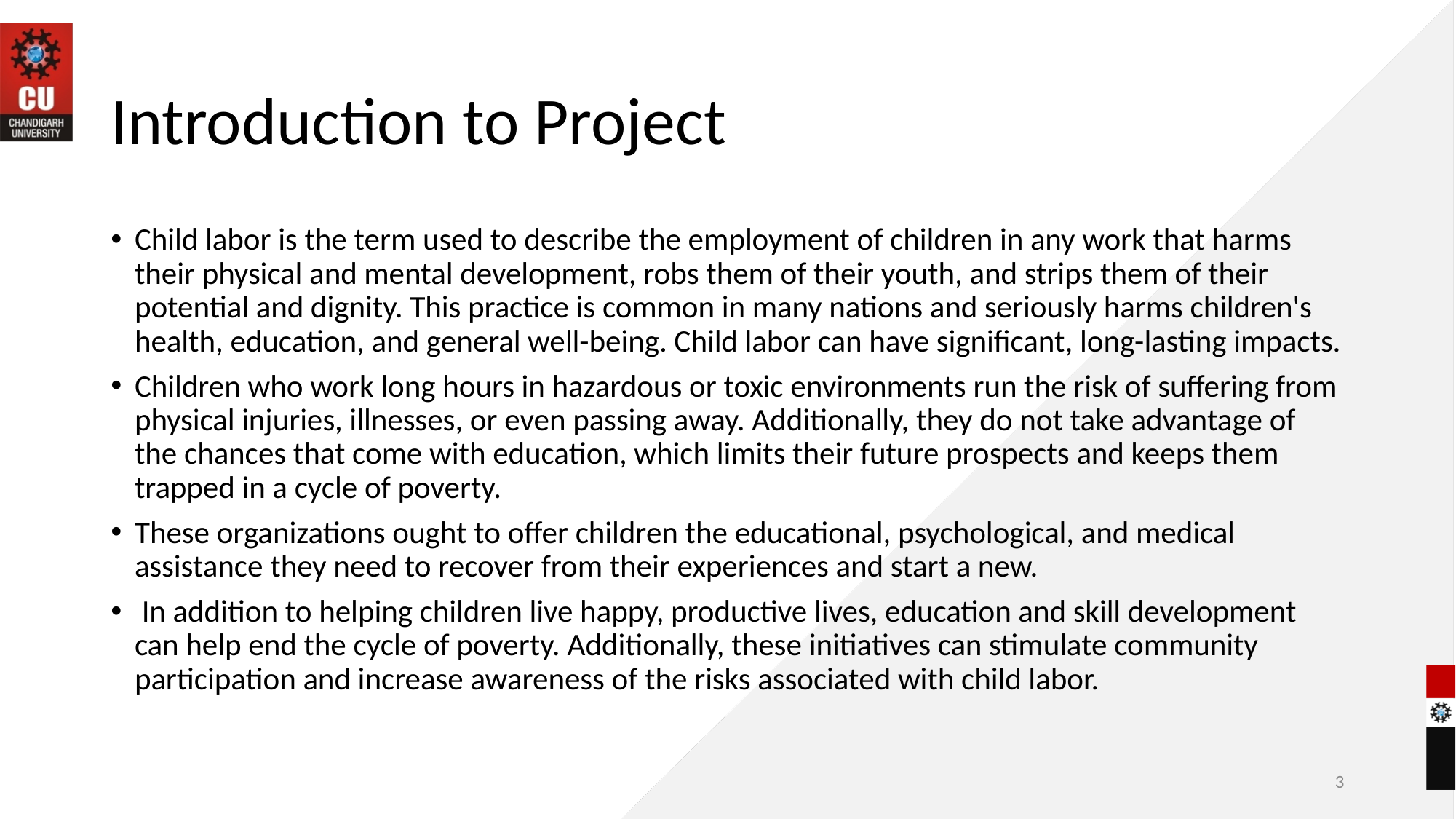

# Introduction to Project
Child labor is the term used to describe the employment of children in any work that harms their physical and mental development, robs them of their youth, and strips them of their potential and dignity. This practice is common in many nations and seriously harms children's health, education, and general well-being. Child labor can have significant, long-lasting impacts.
Children who work long hours in hazardous or toxic environments run the risk of suffering from physical injuries, illnesses, or even passing away. Additionally, they do not take advantage of the chances that come with education, which limits their future prospects and keeps them trapped in a cycle of poverty.
These organizations ought to offer children the educational, psychological, and medical assistance they need to recover from their experiences and start a new.
 In addition to helping children live happy, productive lives, education and skill development can help end the cycle of poverty. Additionally, these initiatives can stimulate community participation and increase awareness of the risks associated with child labor.
3